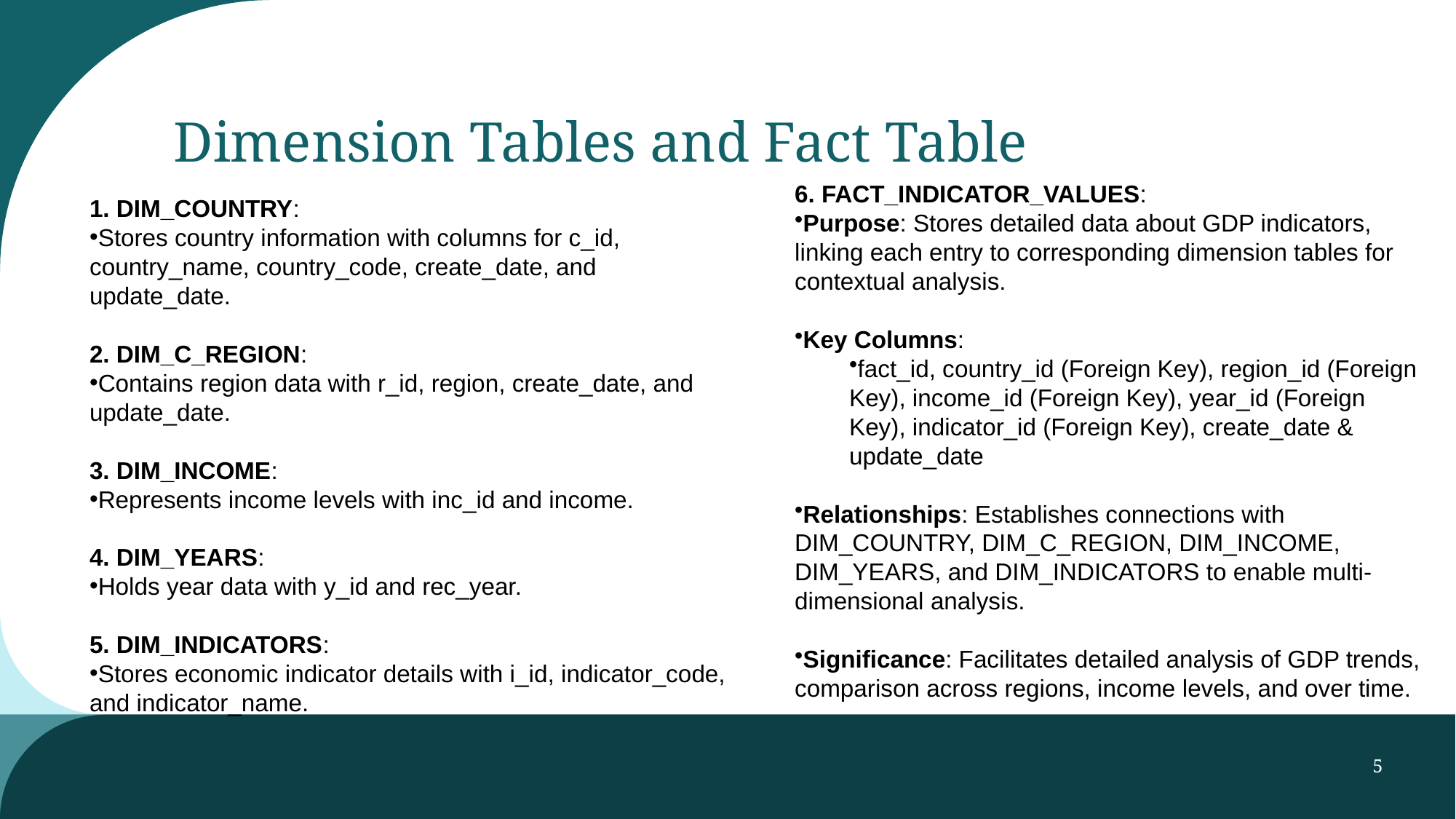

# Dimension Tables and Fact Table
6. FACT_INDICATOR_VALUES:
Purpose: Stores detailed data about GDP indicators, linking each entry to corresponding dimension tables for contextual analysis.
Key Columns:
fact_id, country_id (Foreign Key), region_id (Foreign Key), income_id (Foreign Key), year_id (Foreign Key), indicator_id (Foreign Key), create_date & update_date
Relationships: Establishes connections with DIM_COUNTRY, DIM_C_REGION, DIM_INCOME, DIM_YEARS, and DIM_INDICATORS to enable multi-dimensional analysis.
Significance: Facilitates detailed analysis of GDP trends, comparison across regions, income levels, and over time.

1. DIM_COUNTRY:
Stores country information with columns for c_id, country_name, country_code, create_date, and update_date.
2. DIM_C_REGION:
Contains region data with r_id, region, create_date, and update_date.
3. DIM_INCOME:
Represents income levels with inc_id and income.
4. DIM_YEARS:
Holds year data with y_id and rec_year.
5. DIM_INDICATORS:
Stores economic indicator details with i_id, indicator_code, and indicator_name.
5